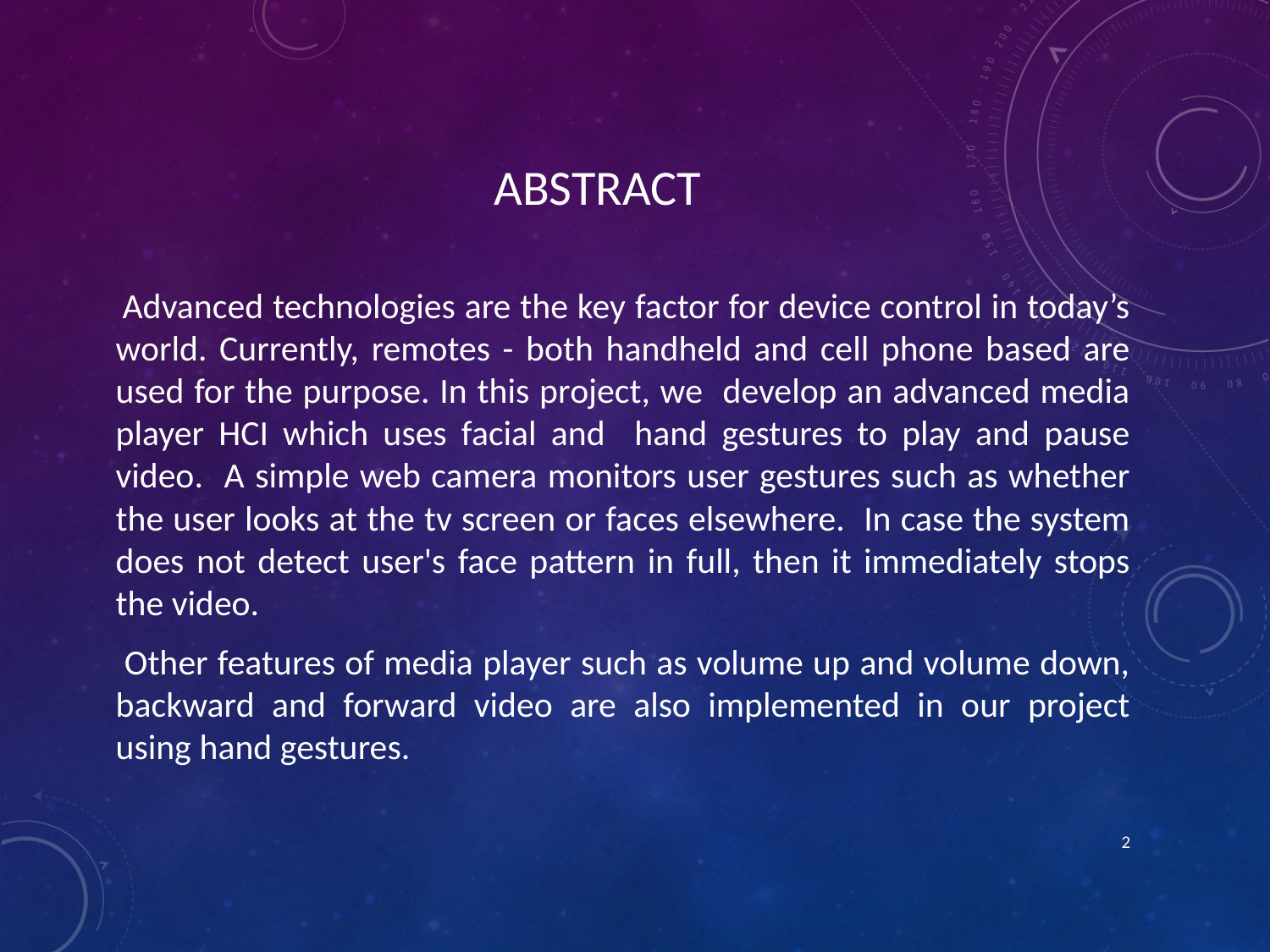

ABSTRACT
     Advanced technologies are the key factor for device control in today’s world. Currently, remotes - both handheld and cell phone based are used for the purpose. In this project, we  develop an advanced media player HCI which uses facial and  hand gestures to play and pause video.  A simple web camera monitors user gestures such as whether the user looks at the tv screen or faces elsewhere.  In case the system does not detect user's face pattern in full, then it immediately stops the video.
     Other features of media player such as volume up and volume down, backward and forward video are also implemented in our project using hand gestures.

2